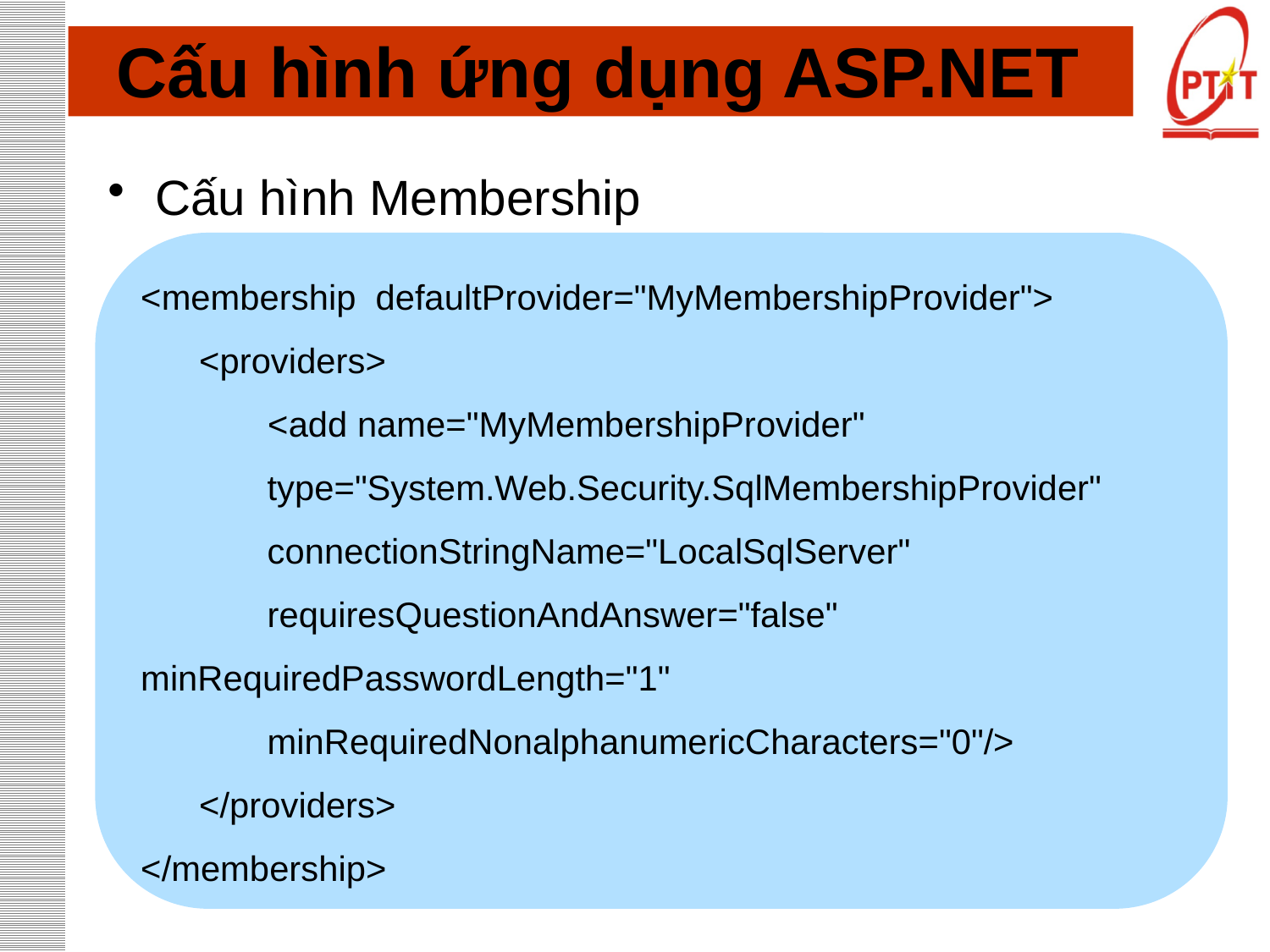

# Cấu hình ứng dụng ASP.NET
Cấu hình Membership
<membership  defaultProvider="MyMembershipProvider">
      <providers>
        	<add name="MyMembershipProvider"
             type="System.Web.Security.SqlMembershipProvider"
             connectionStringName="LocalSqlServer"
             requiresQuestionAndAnswer="false"  	 	minRequiredPasswordLength="1"
             minRequiredNonalphanumericCharacters="0"/>
      </providers>
</membership>